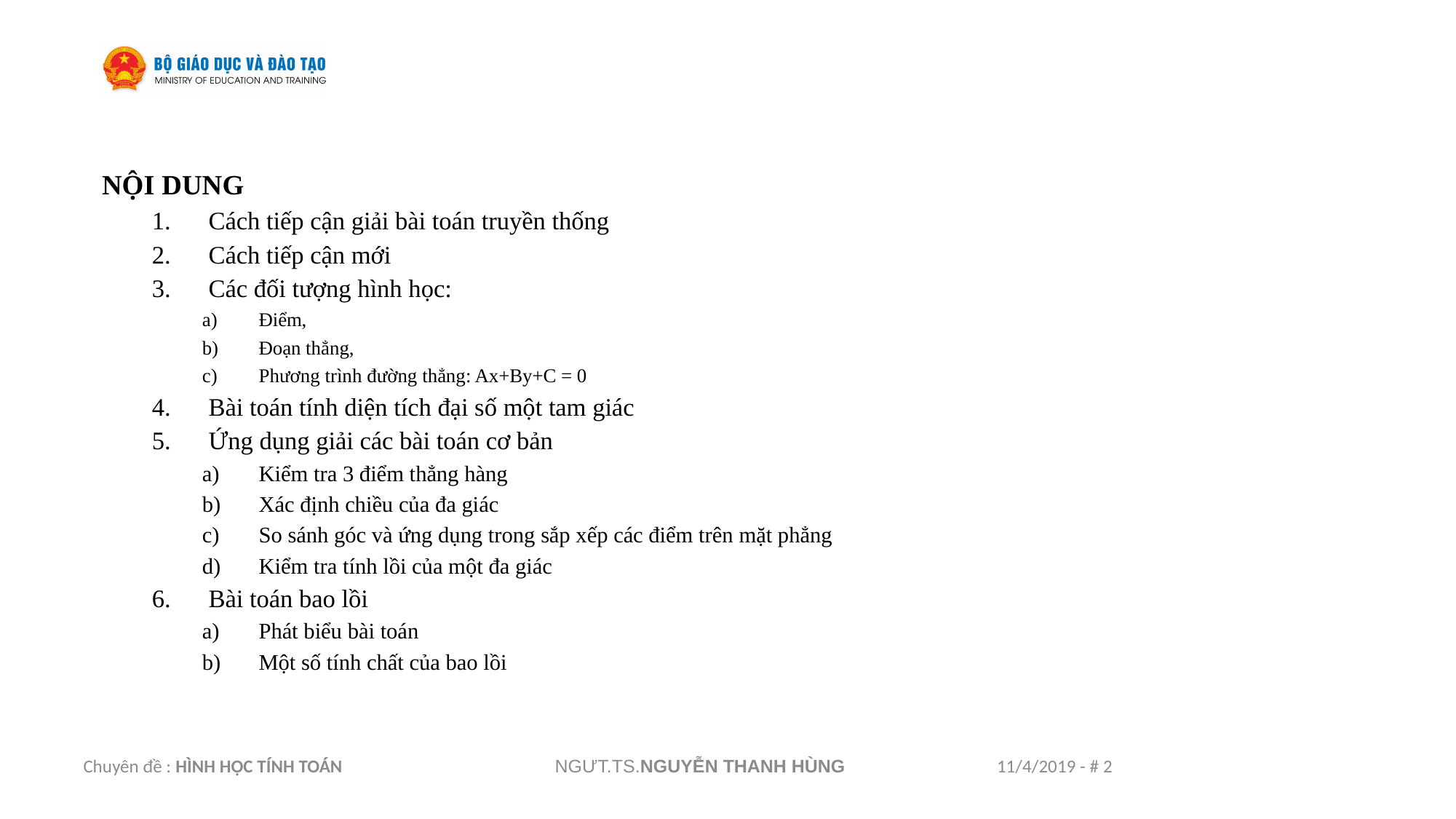

NỘI DUNG
Cách tiếp cận giải bài toán truyền thống
Cách tiếp cận mới
Các đối tượng hình học:
Điểm,
Đoạn thẳng,
Phương trình đường thẳng: Ax+By+C = 0
Bài toán tính diện tích đại số một tam giác
Ứng dụng giải các bài toán cơ bản
Kiểm tra 3 điểm thẳng hàng
Xác định chiều của đa giác
So sánh góc và ứng dụng trong sắp xếp các điểm trên mặt phẳng
Kiểm tra tính lồi của một đa giác
Bài toán bao lồi
Phát biểu bài toán
Một số tính chất của bao lồi